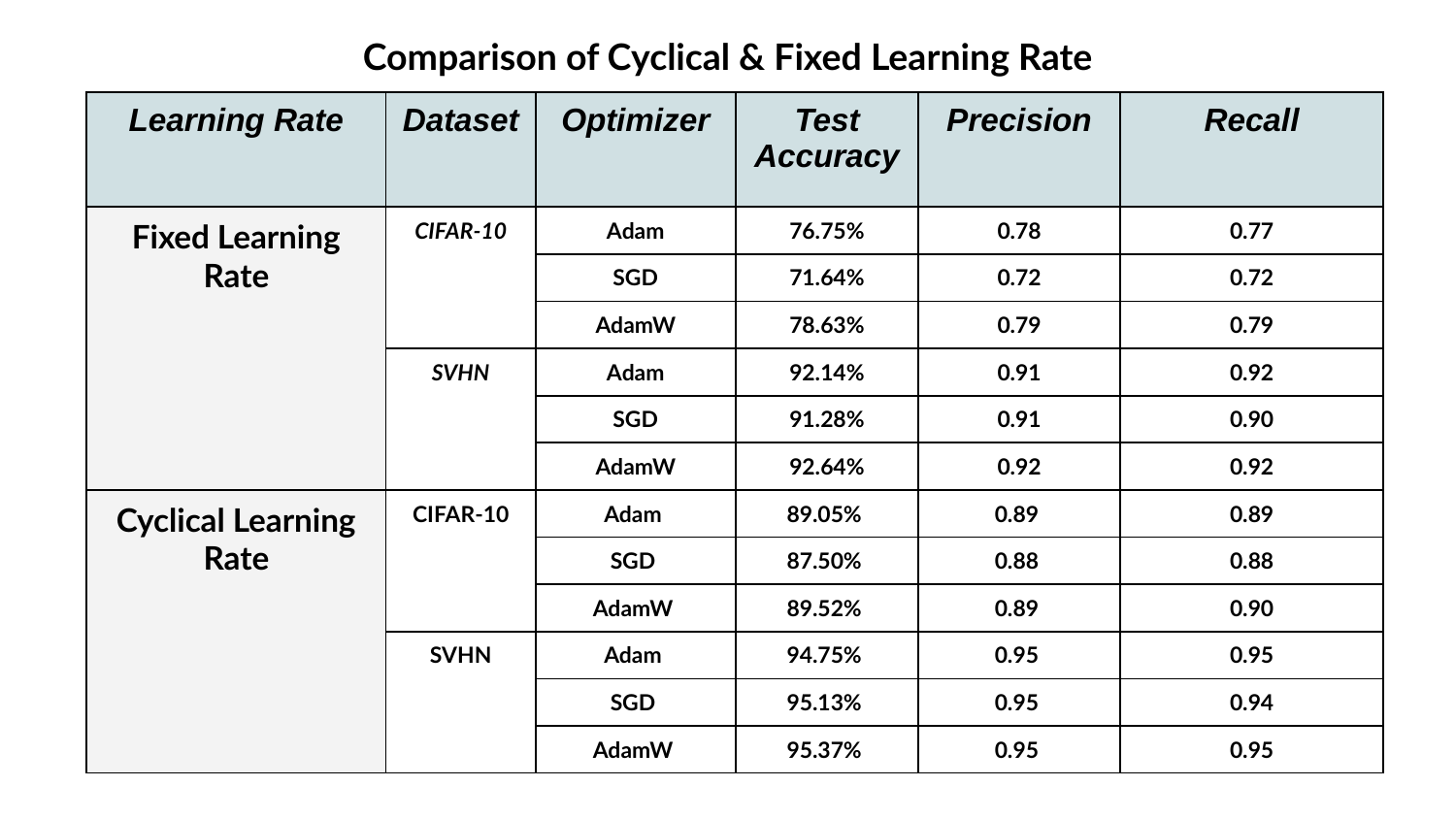

Comparison of Cyclical & Fixed Learning Rate
| Learning Rate | Dataset | Optimizer | Test Accuracy | Precision | Recall |
| --- | --- | --- | --- | --- | --- |
| Fixed Learning Rate | CIFAR-10 | Adam | 76.75% | 0.78 | 0.77 |
|  |  | SGD | 71.64% | 0.72 | 0.72 |
|  |  | AdamW | 78.63% | 0.79 | 0.79 |
|  | SVHN | Adam | 92.14% | 0.91 | 0.92 |
|  |  | SGD | 91.28% | 0.91 | 0.90 |
|  |  | AdamW | 92.64% | 0.92 | 0.92 |
| Cyclical Learning Rate | CIFAR-10 | Adam | 89.05% | 0.89 | 0.89 |
|  |  | SGD | 87.50% | 0.88 | 0.88 |
|  |  | AdamW | 89.52% | 0.89 | 0.90 |
|  | SVHN | Adam | 94.75% | 0.95 | 0.95 |
|  |  | SGD | 95.13% | 0.95 | 0.94 |
|  |  | AdamW | 95.37% | 0.95 | 0.95 |